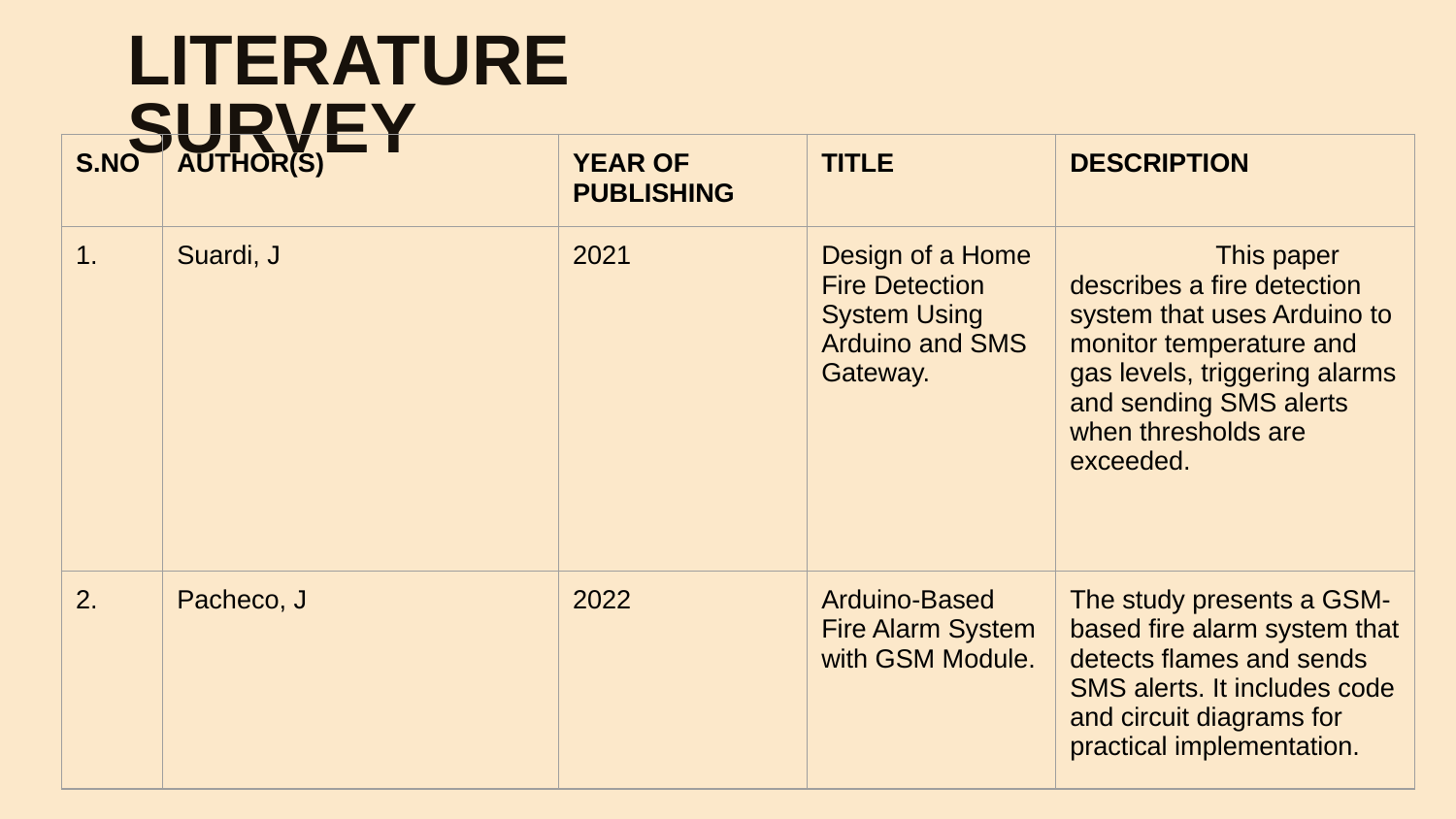

LITERATURE SURVEY
| S.NO | AUTHOR(S) | YEAR OF PUBLISHING | TITLE | DESCRIPTION |
| --- | --- | --- | --- | --- |
| 1. | Suardi, J | 2021 | Design of a Home Fire Detection System Using Arduino and SMS Gateway. | This paper describes a fire detection system that uses Arduino to monitor temperature and gas levels, triggering alarms and sending SMS alerts when thresholds are exceeded​​. |
| 2. | Pacheco, J | 2022 | Arduino-Based Fire Alarm System with GSM Module. | The study presents a GSM-based fire alarm system that detects flames and sends SMS alerts. It includes code and circuit diagrams for practical implementation​​. |